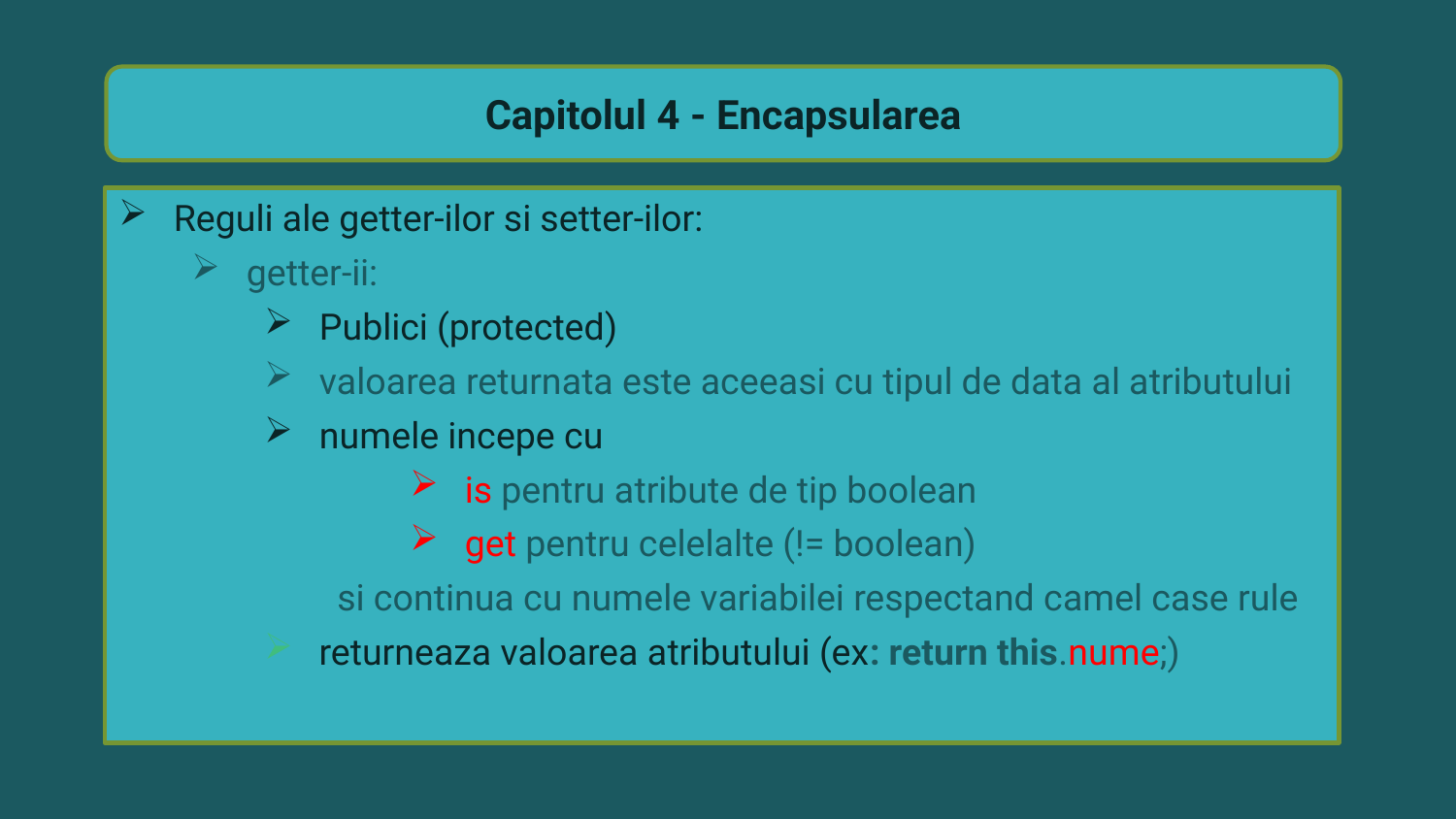

Capitolul 4 - Encapsularea
Reguli ale getter-ilor si setter-ilor:
getter-ii:
Publici (protected)
valoarea returnata este aceeasi cu tipul de data al atributului
numele incepe cu
is pentru atribute de tip boolean
get pentru celelalte (!= boolean)
si continua cu numele variabilei respectand camel case rule
  returneaza valoarea atributului (ex: return this.nume;)